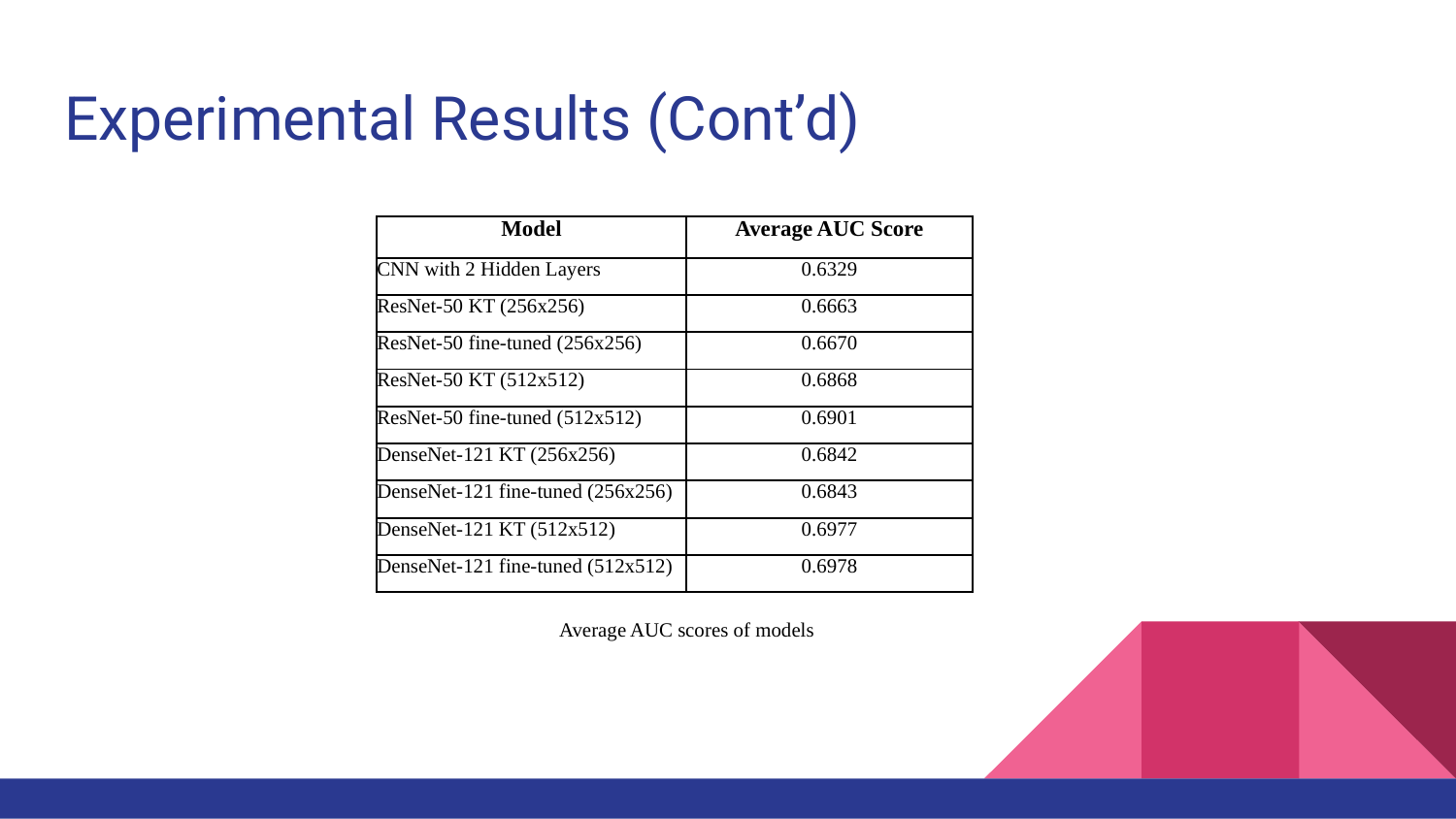

# Experimental Results (Cont’d)
| Model | Average AUC Score |
| --- | --- |
| CNN with 2 Hidden Layers | 0.6329 |
| ResNet-50 KT (256x256) | 0.6663 |
| ResNet-50 fine-tuned (256x256) | 0.6670 |
| ResNet-50 KT (512x512) | 0.6868 |
| ResNet-50 fine-tuned (512x512) | 0.6901 |
| DenseNet-121 KT (256x256) | 0.6842 |
| DenseNet-121 fine-tuned (256x256) | 0.6843 |
| DenseNet-121 KT (512x512) | 0.6977 |
| DenseNet-121 fine-tuned (512x512) | 0.6978 |
Average AUC scores of models